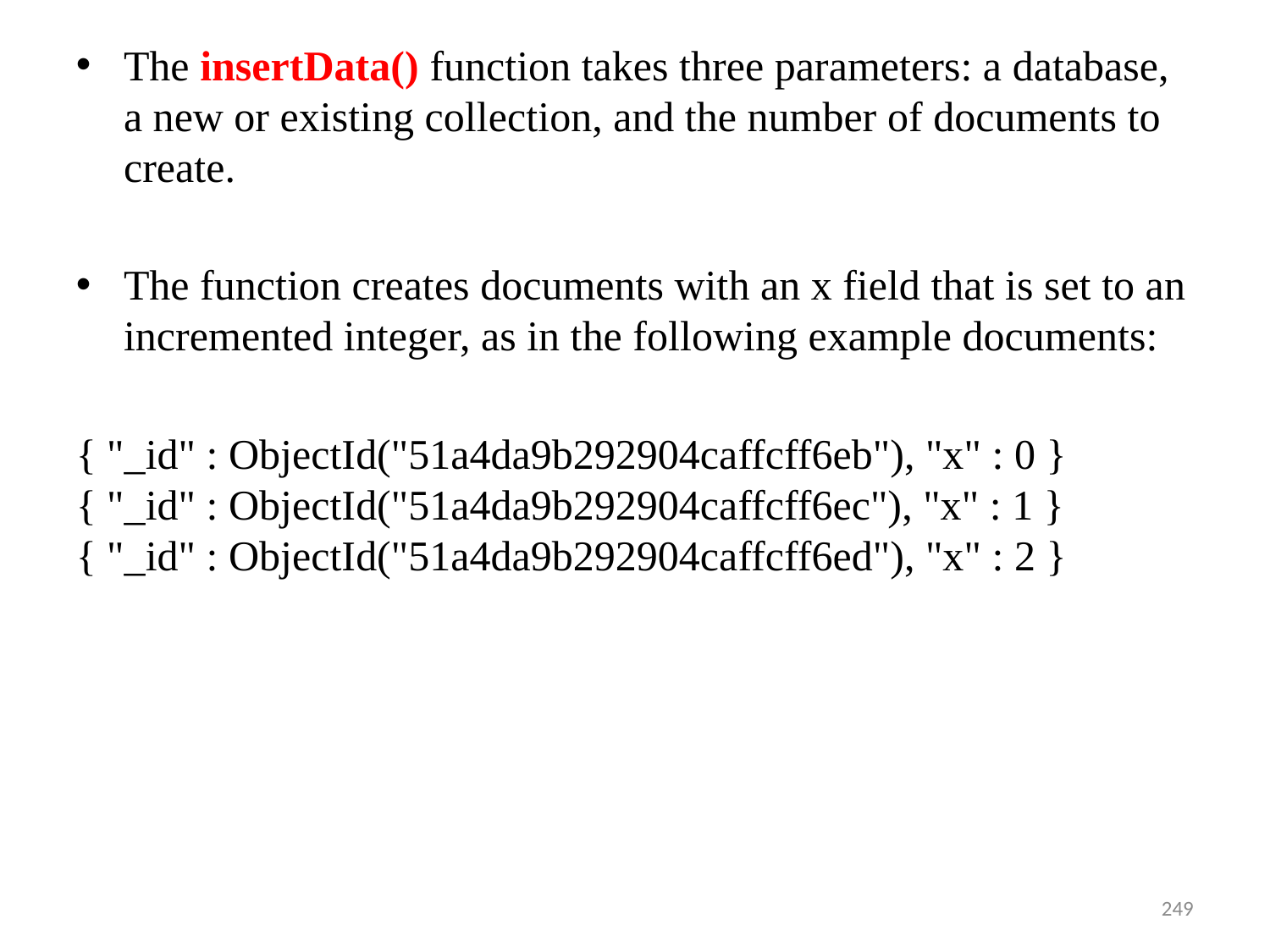

The insertData() function takes three parameters: a database, a new or existing collection, and the number of documents to create.

The function creates documents with an x field that is set to an incremented integer, as in the following example documents:

{ "_id" : ObjectId("51a4da9b292904caffcff6eb"), "x" : 0 }
{ "_id" : ObjectId("51a4da9b292904caffcff6ec"), "x" : 1 }
{ "_id" : ObjectId("51a4da9b292904caffcff6ed"), "x" : 2 }

249